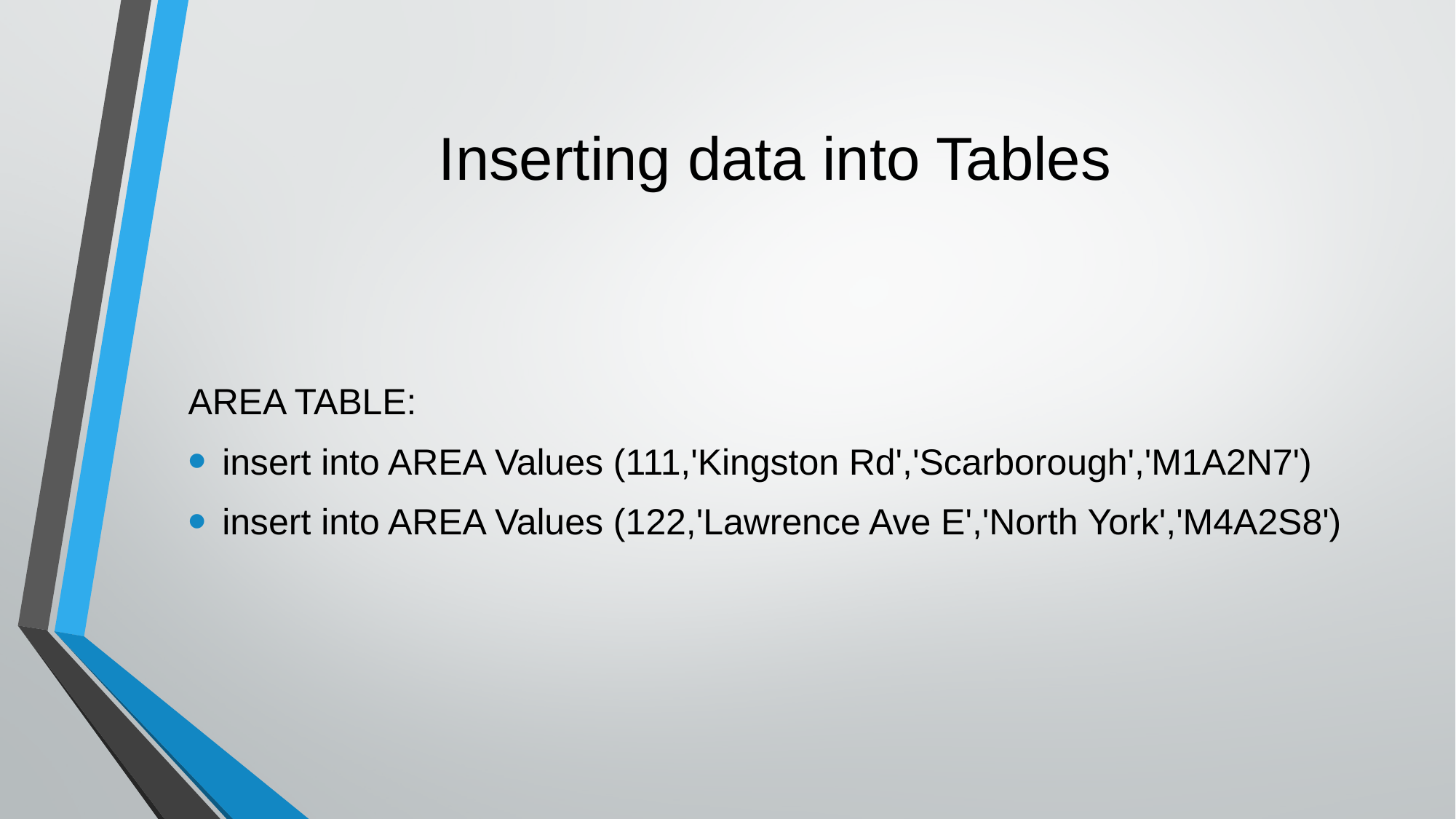

# Inserting data into Tables
AREA TABLE:
insert into AREA Values (111,'Kingston Rd','Scarborough','M1A2N7')
insert into AREA Values (122,'Lawrence Ave E','North York','M4A2S8')